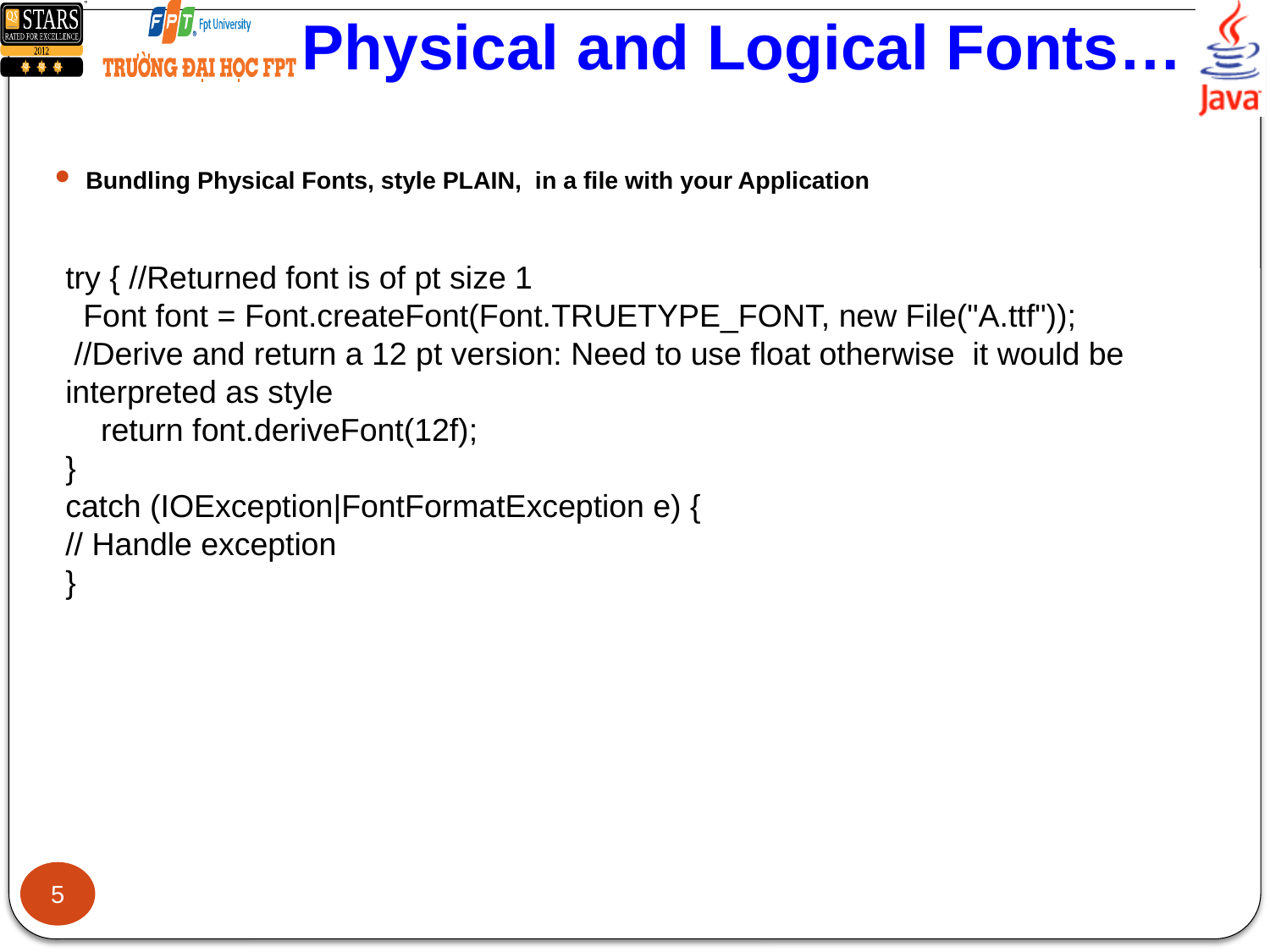

# Physical and Logical Fonts…
Bundling Physical Fonts, style PLAIN,  in a file with your Application
try { //Returned font is of pt size 1
  Font font = Font.createFont(Font.TRUETYPE_FONT, new File("A.ttf"));
 //Derive and return a 12 pt version: Need to use float otherwise  it would be interpreted as style
    return font.deriveFont(12f);
}
catch (IOException|FontFormatException e) {
// Handle exception
}
5